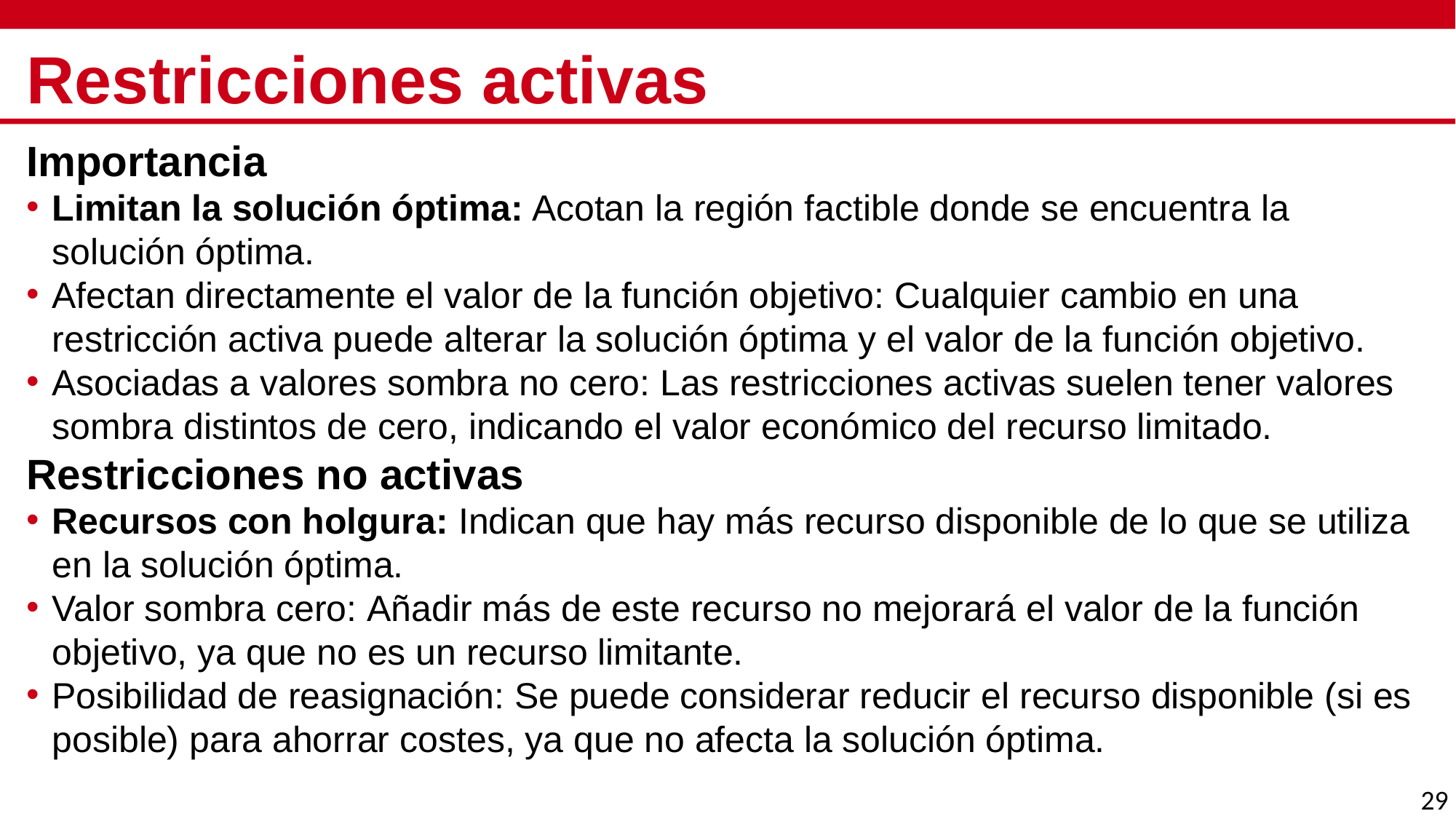

# Restricciones activas
Importancia
Limitan la solución óptima: Acotan la región factible donde se encuentra la solución óptima.
Afectan directamente el valor de la función objetivo: Cualquier cambio en una restricción activa puede alterar la solución óptima y el valor de la función objetivo.
Asociadas a valores sombra no cero: Las restricciones activas suelen tener valores sombra distintos de cero, indicando el valor económico del recurso limitado.
Restricciones no activas
Recursos con holgura: Indican que hay más recurso disponible de lo que se utiliza en la solución óptima.
Valor sombra cero: Añadir más de este recurso no mejorará el valor de la función objetivo, ya que no es un recurso limitante.
Posibilidad de reasignación: Se puede considerar reducir el recurso disponible (si es posible) para ahorrar costes, ya que no afecta la solución óptima.

29